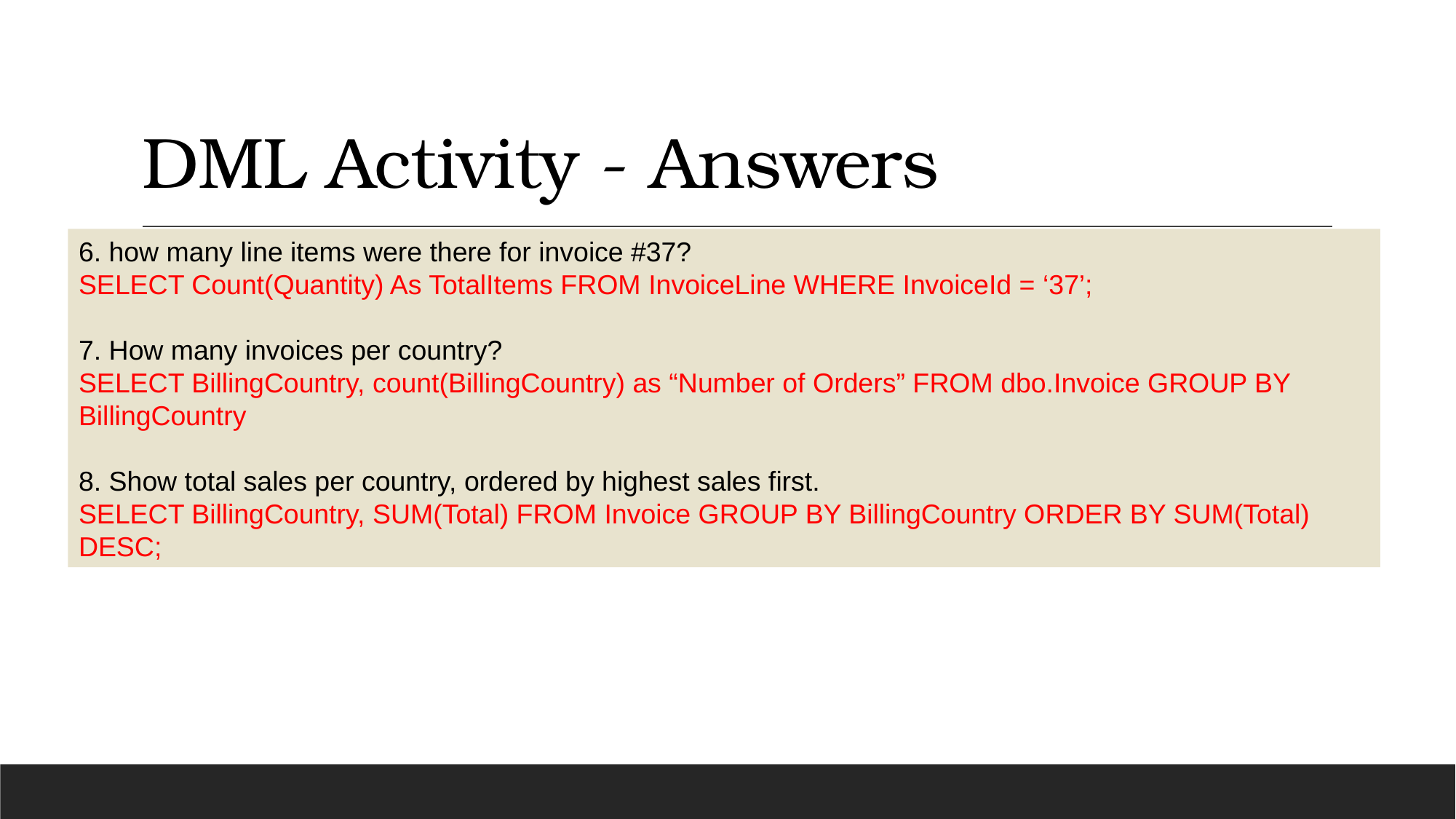

# DML Activity - Answers
6. how many line items were there for invoice #37?
SELECT Count(Quantity) As TotalItems FROM InvoiceLine WHERE InvoiceId = ‘37’;

7. How many invoices per country?
SELECT BillingCountry, count(BillingCountry) as “Number of Orders” FROM dbo.Invoice GROUP BY BillingCountry

8. Show total sales per country, ordered by highest sales first.
SELECT BillingCountry, SUM(Total) FROM Invoice GROUP BY BillingCountry ORDER BY SUM(Total) DESC;